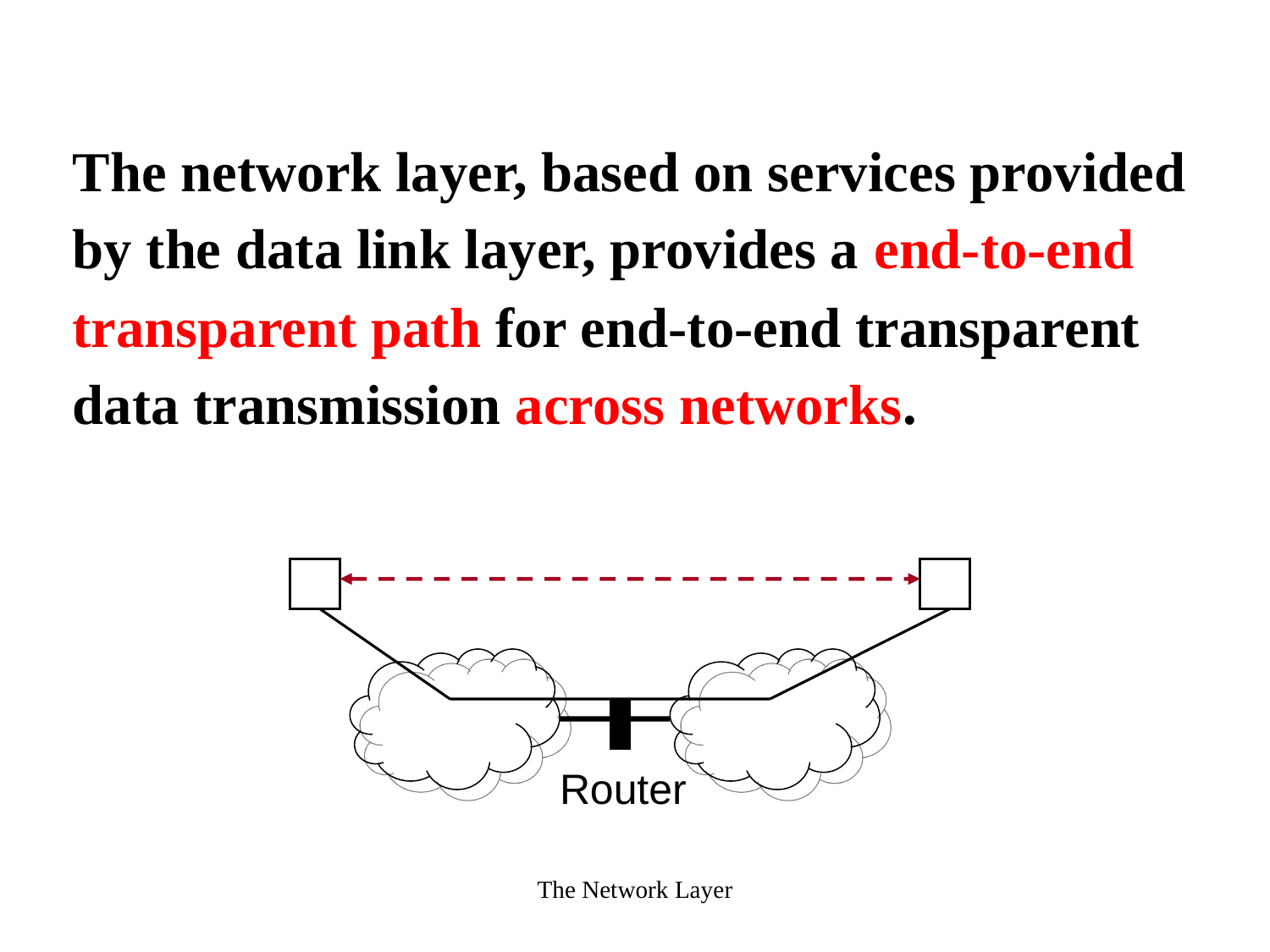

The network layer, based on services provided by the data link layer, provides a end-to-end transparent path for end-to-end transparent data transmission across networks.

Router

The Network Layer
2